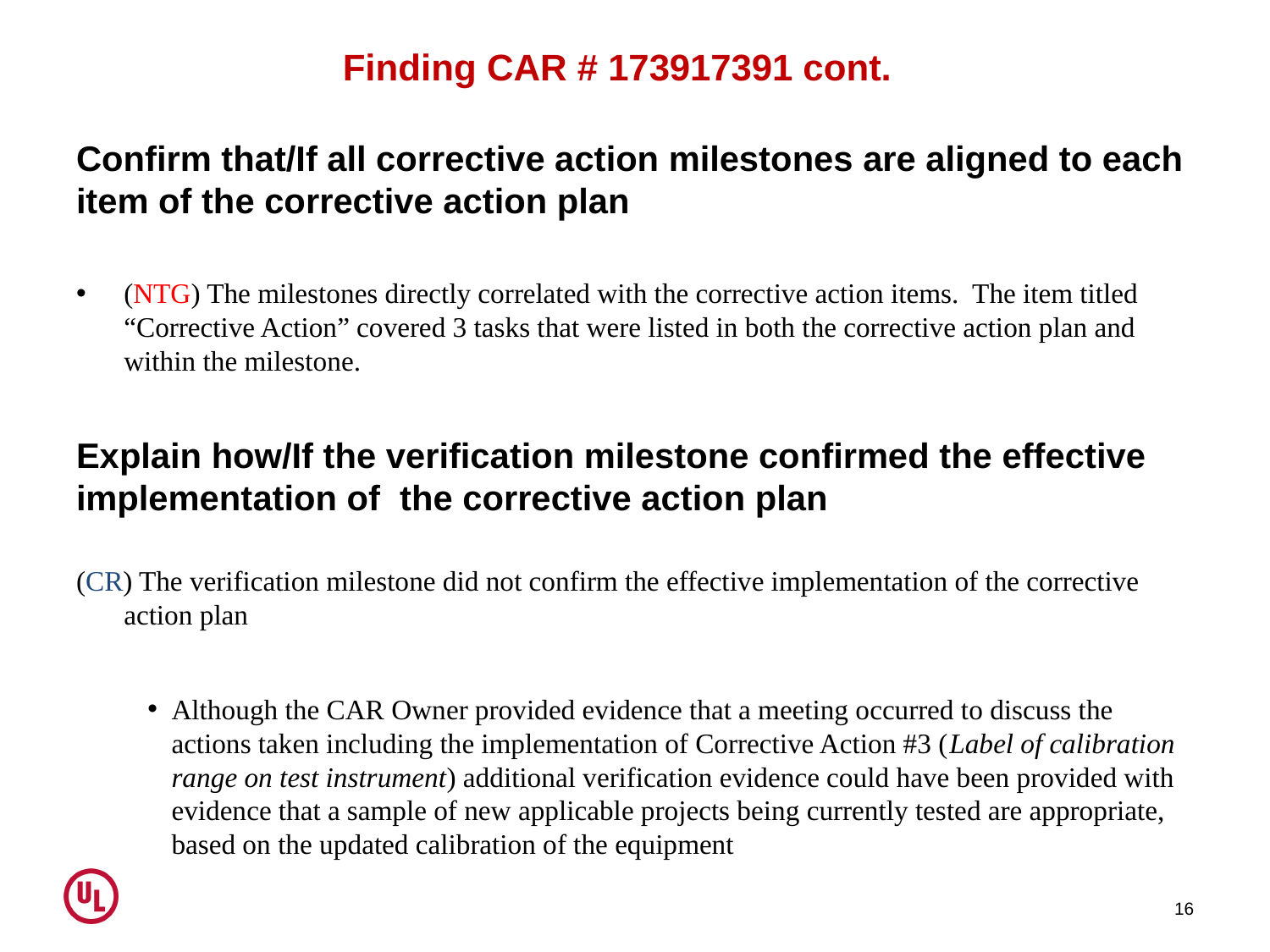

Finding CAR # 173917391 cont.
Confirm that/If all corrective action milestones are aligned to each item of the corrective action plan

(NTG) The milestones directly correlated with the corrective action items.  The item titled “Corrective Action” covered 3 tasks that were listed in both the corrective action plan and within the milestone.

Explain how/If the verification milestone confirmed the effective implementation of  the corrective action plan

(CR) The verification milestone did not confirm the effective implementation of the corrective action plan

Although the CAR Owner provided evidence that a meeting occurred to discuss the actions taken including the implementation of Corrective Action #3 (Label of calibration range on test instrument) additional verification evidence could have been provided with evidence that a sample of new applicable projects being currently tested are appropriate, based on the updated calibration of the equipment

16